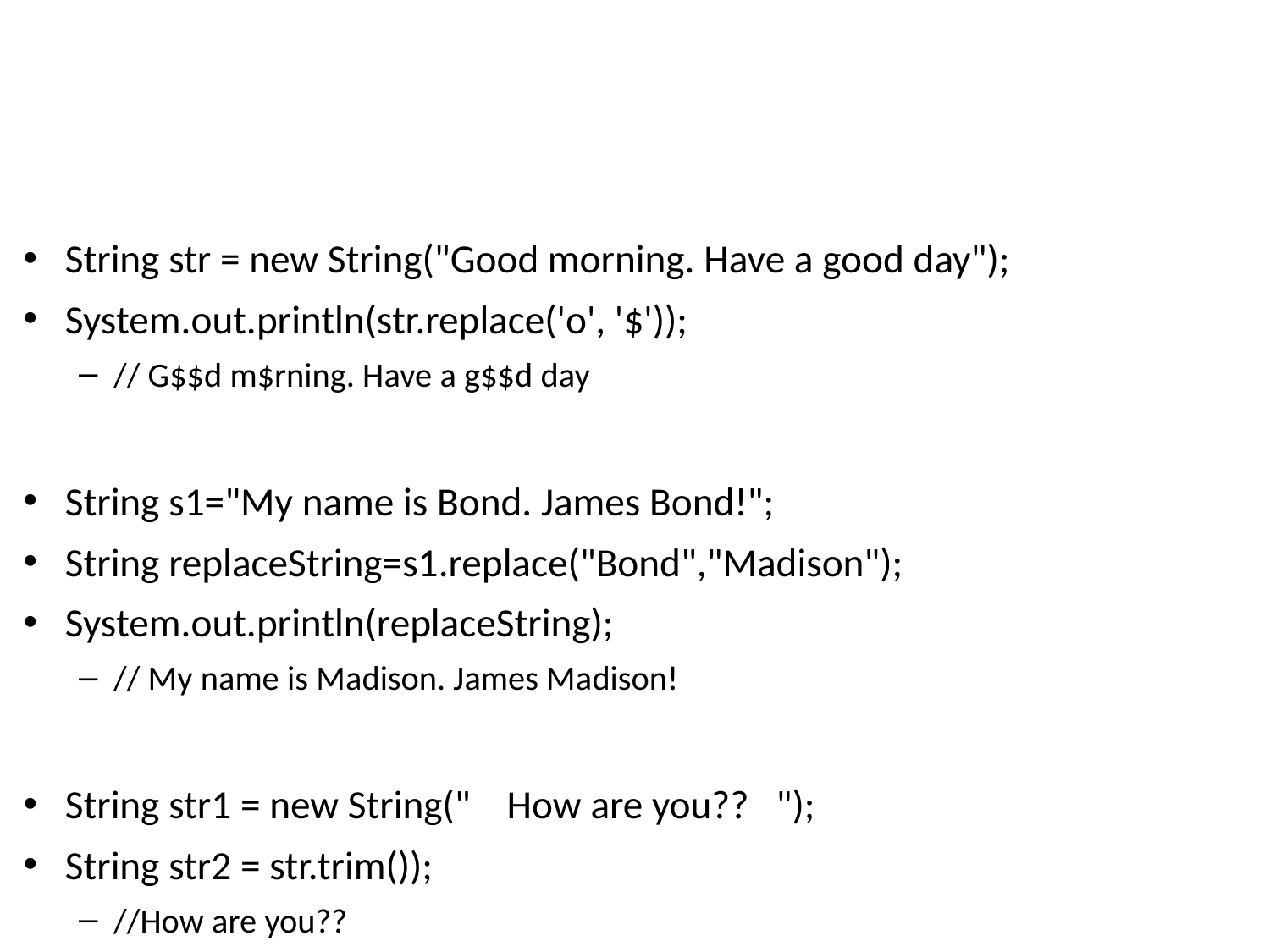

#
String str = new String("Good morning. Have a good day");
System.out.println(str.replace('o', '$'));
// G$$d m$rning. Have a g$$d day

String s1="My name is Bond. James Bond!";
String replaceString=s1.replace("Bond","Madison");
System.out.println(replaceString);
// My name is Madison. James Madison!

String str1 = new String("    How are you??   ");
String str2 = str.trim());
//How are you??